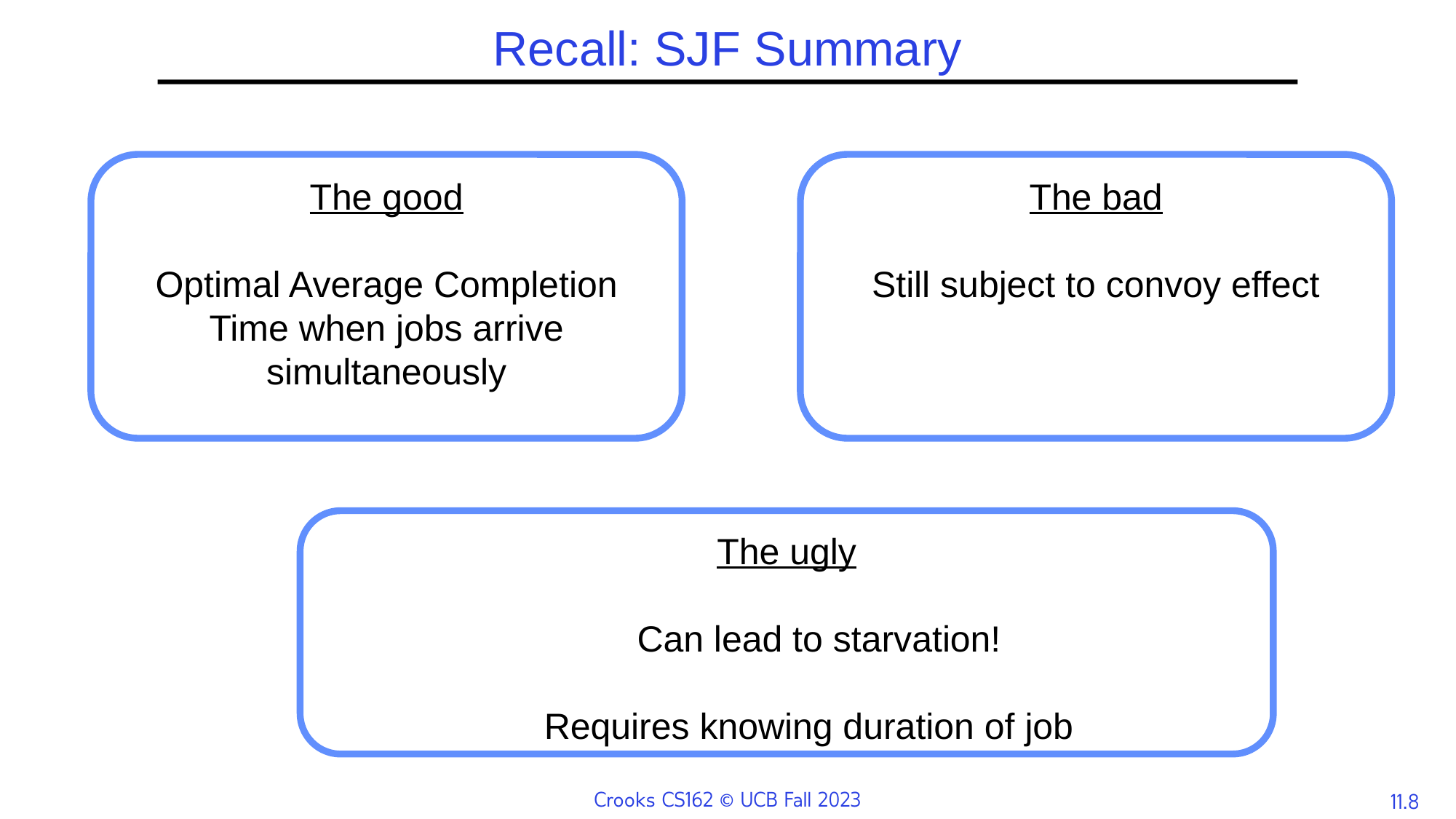

# Recall: SJF Summary
The good

Optimal Average Completion Time when jobs arrive simultaneously

The bad

Still subject to convoy effect
The ugly

 Can lead to starvation!

Requires knowing duration of job